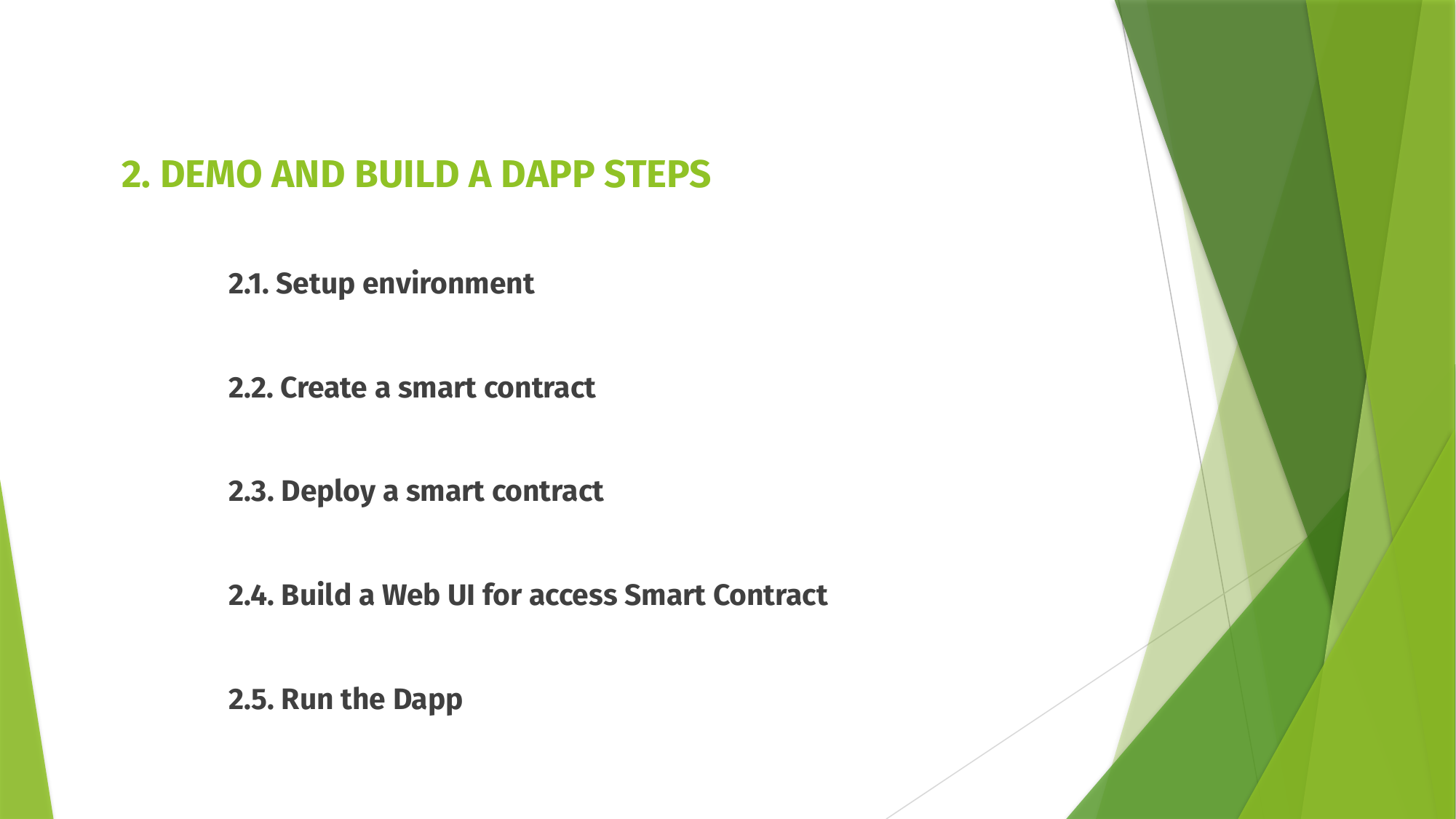

2. DEMO AND BUILD A DAPP STEPS
	2.1. Setup environment
	2.2. Create a smart contract
	2.3. Deploy a smart contract
	2.4. Build a Web UI for access Smart Contract
	2.5. Run the Dapp